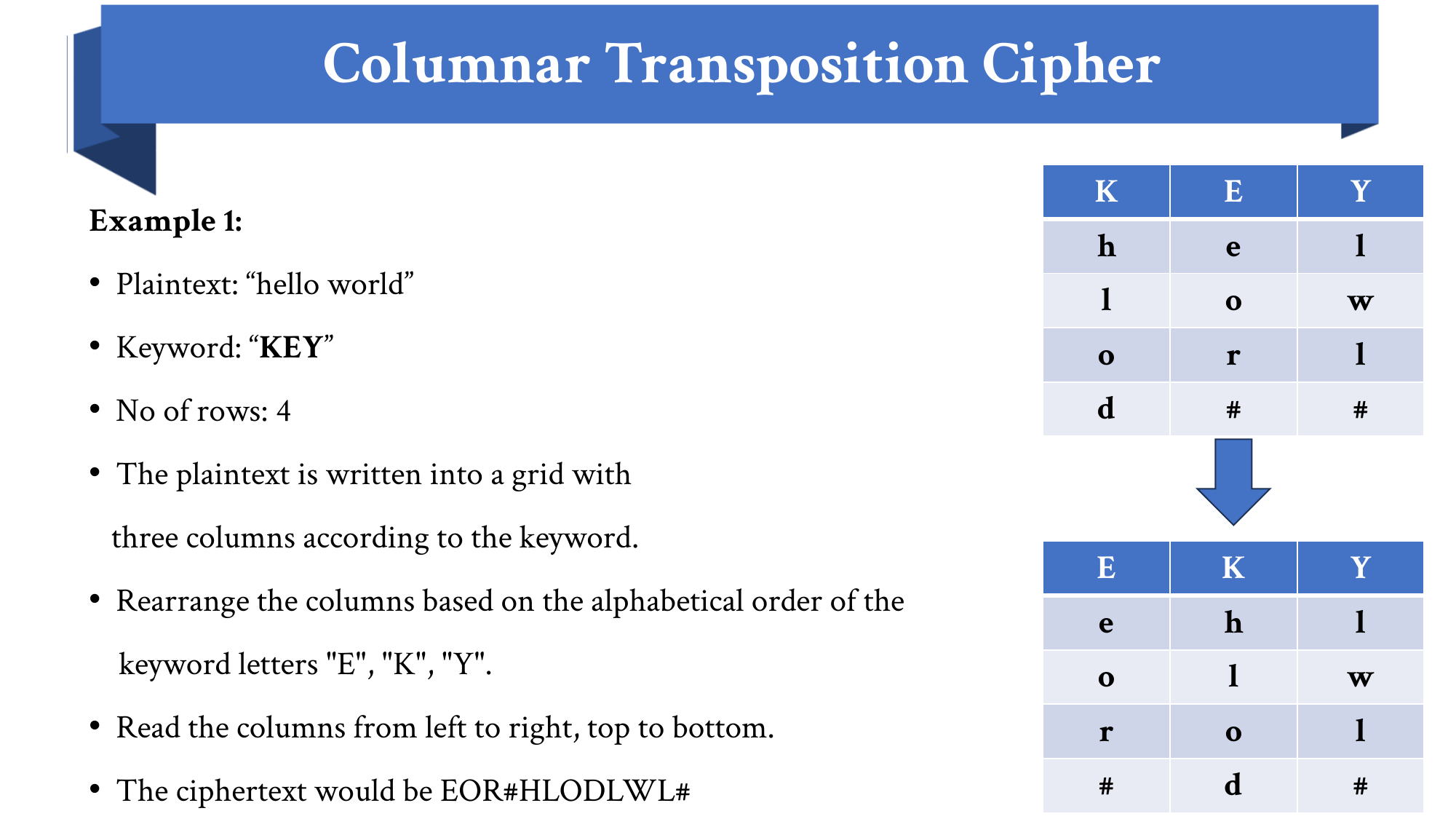

# Columnar Transposition Cipher
| K | E | Y |
| --- | --- | --- |
| h | e | l |
| l | o | w |
| o | r | l |
| d | # | # |
Example 1:
Plaintext: “hello world”
Keyword: “KEY”
No of rows: 4
The plaintext is written into a grid with
   three columns according to the keyword.
Rearrange the columns based on the alphabetical order of the
    keyword letters "E", "K", "Y".
Read the columns from left to right, top to bottom.
The ciphertext would be EOR#HLODLWL#

| E | K | Y |
| --- | --- | --- |
| e | h | l |
| o | l | w |
| r | o | l |
| # | d | # |